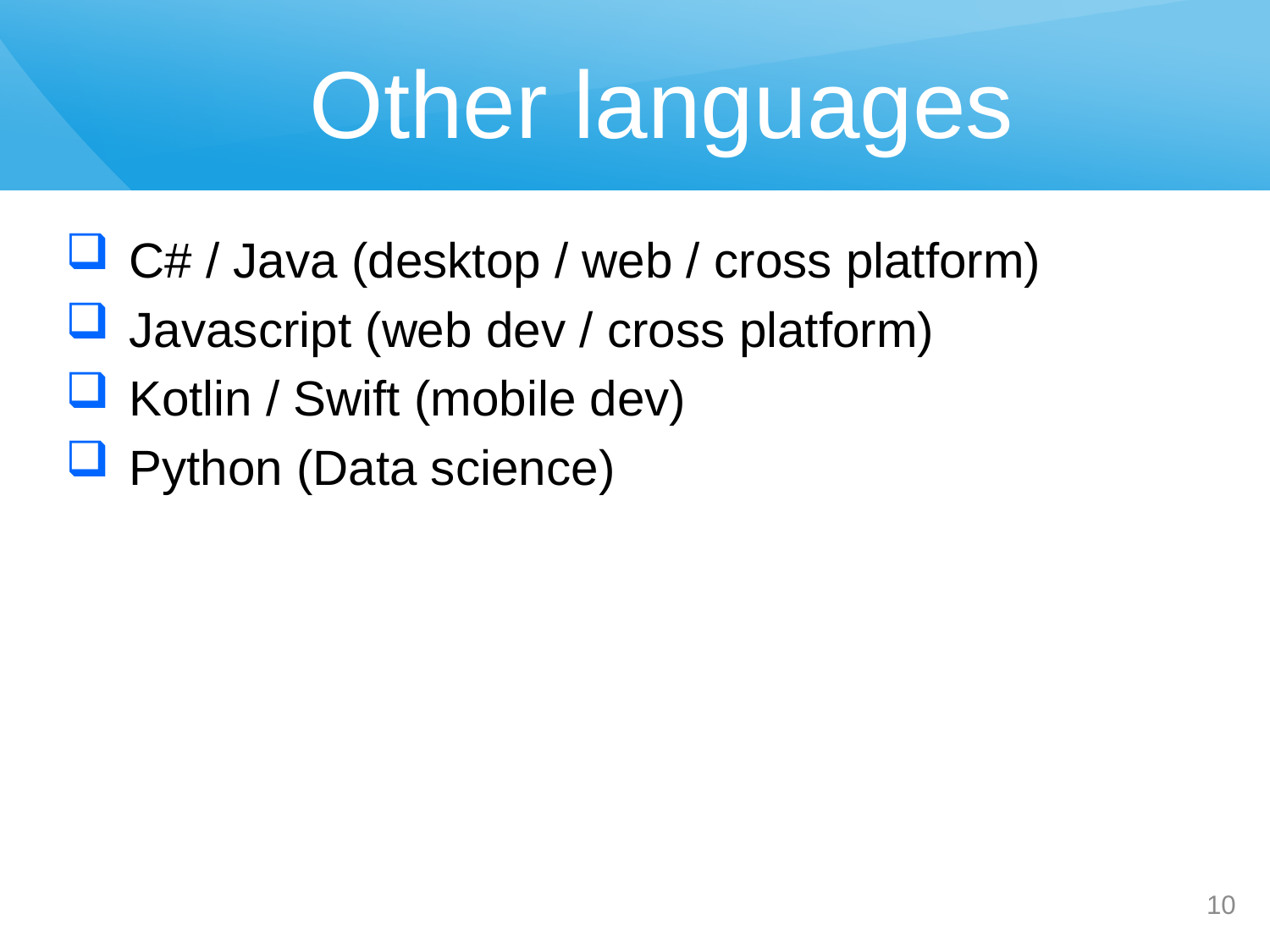

# Other languages
C# / Java (desktop / web / cross platform)
Javascript (web dev / cross platform)
Kotlin / Swift (mobile dev)
Python (Data science)
10